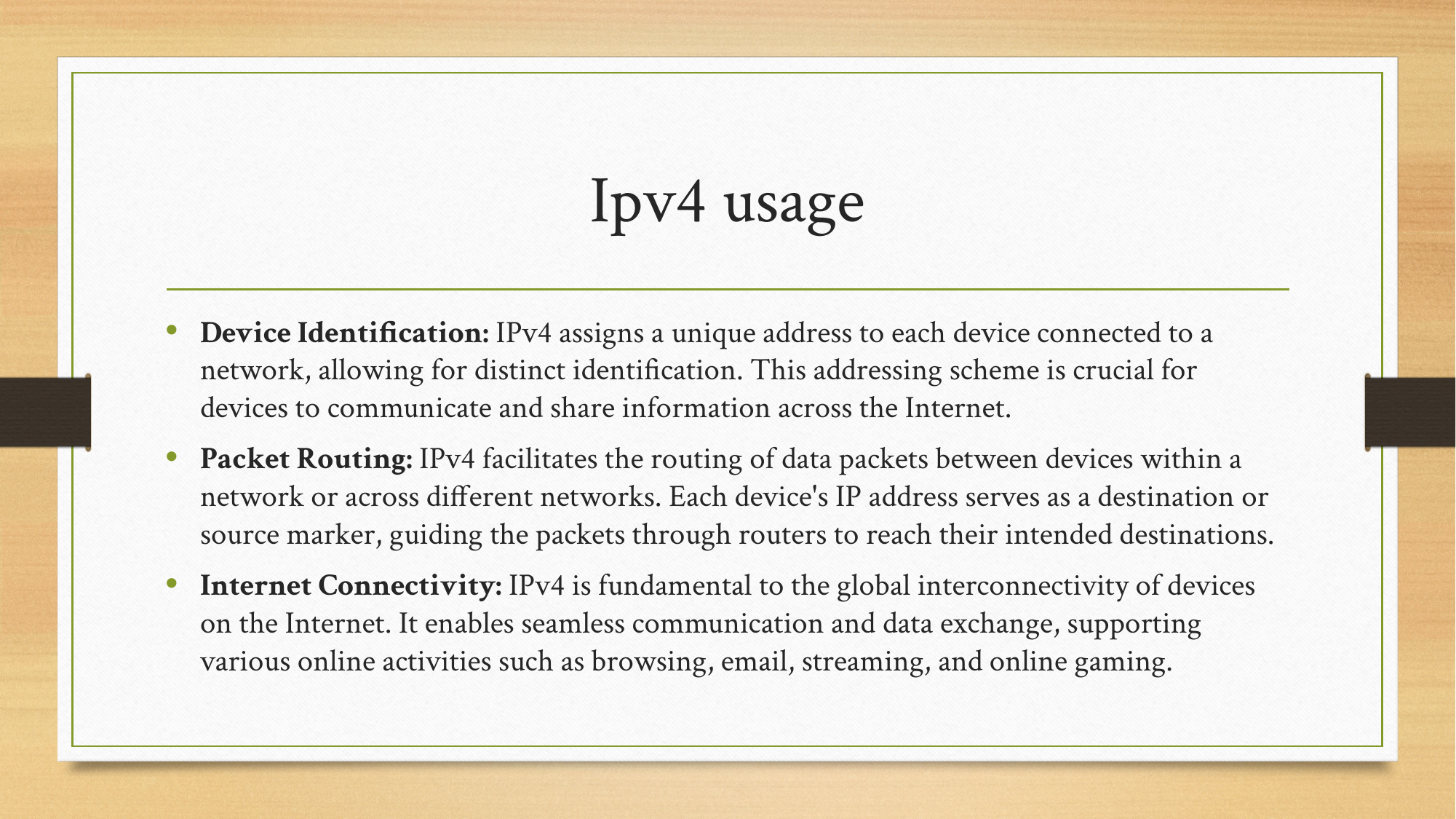

# Ipv4 usage
Device Identification: IPv4 assigns a unique address to each device connected to a network, allowing for distinct identification. This addressing scheme is crucial for devices to communicate and share information across the Internet.
Packet Routing: IPv4 facilitates the routing of data packets between devices within a network or across different networks. Each device's IP address serves as a destination or source marker, guiding the packets through routers to reach their intended destinations.
Internet Connectivity: IPv4 is fundamental to the global interconnectivity of devices on the Internet. It enables seamless communication and data exchange, supporting various online activities such as browsing, email, streaming, and online gaming.